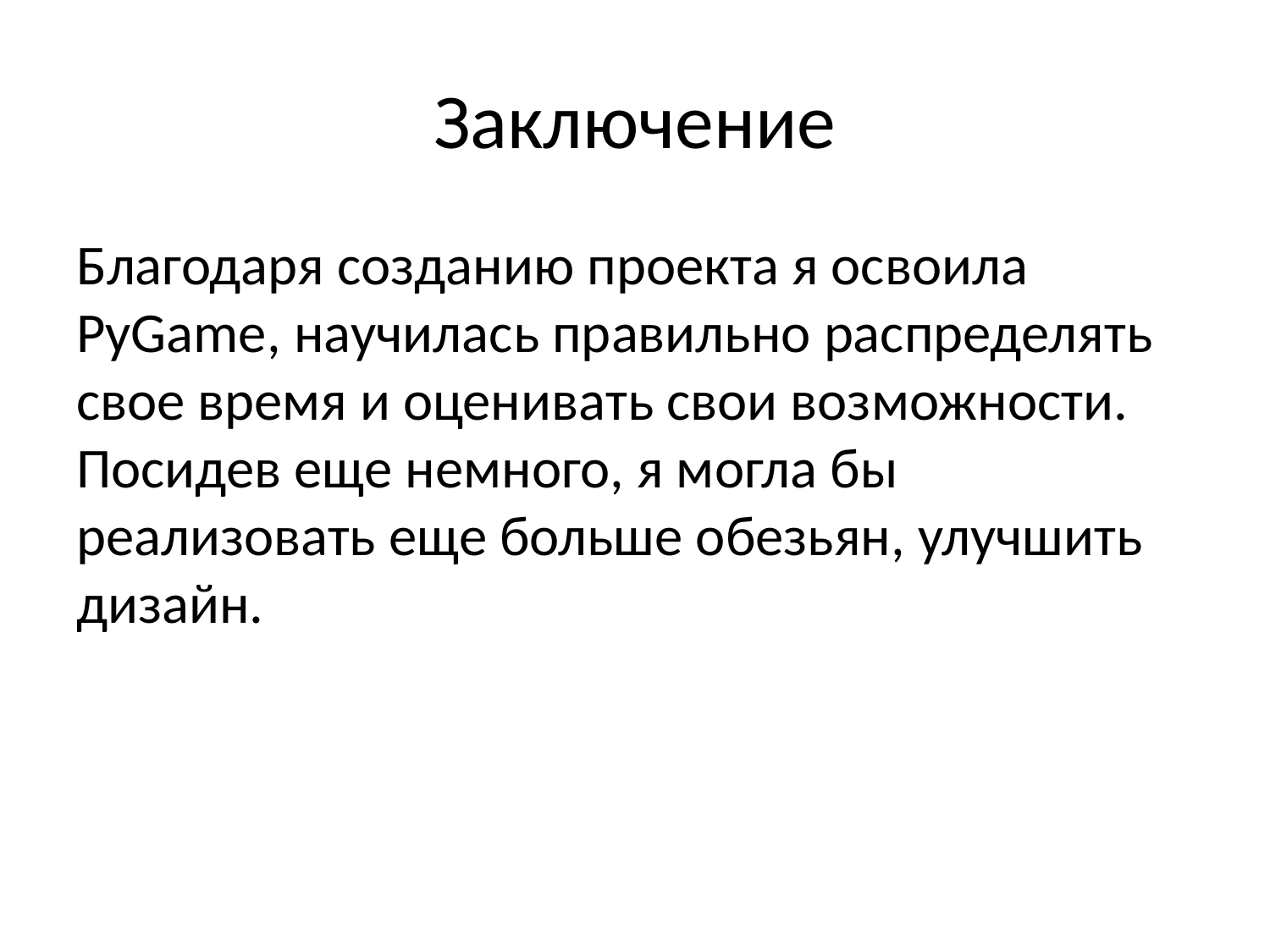

# Заключение
Благодаря созданию проекта я освоила PyGame, научилась правильно распределять свое время и оценивать свои возможности. Посидев еще немного, я могла бы реализовать еще больше обезьян, улучшить дизайн.